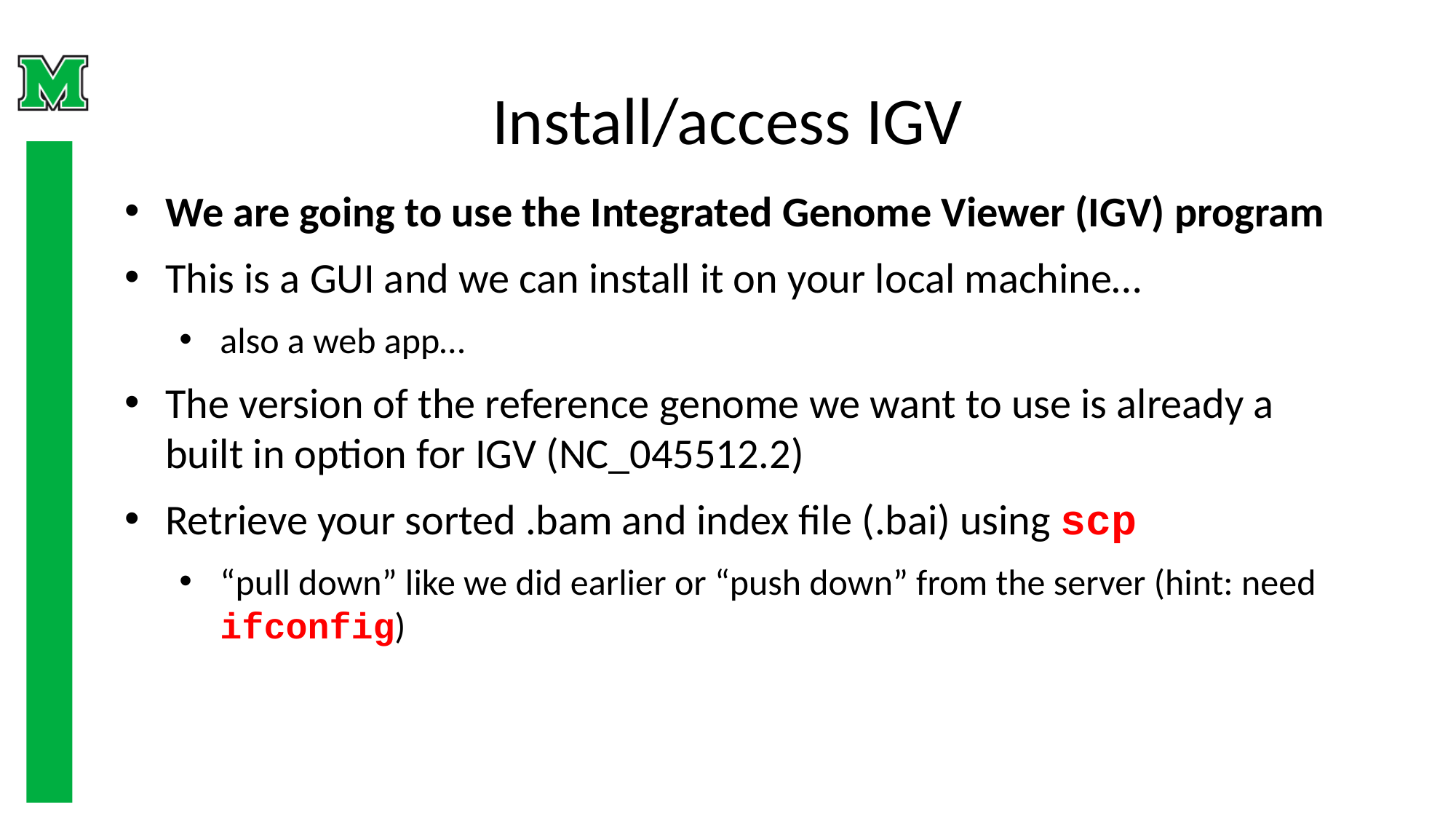

# Install/access IGV
We are going to use the Integrated Genome Viewer (IGV) program
This is a GUI and we can install it on your local machine…
also a web app…
The version of the reference genome we want to use is already a built in option for IGV (NC_045512.2)
Retrieve your sorted .bam and index file (.bai) using scp
“pull down” like we did earlier or “push down” from the server (hint: need ifconfig)